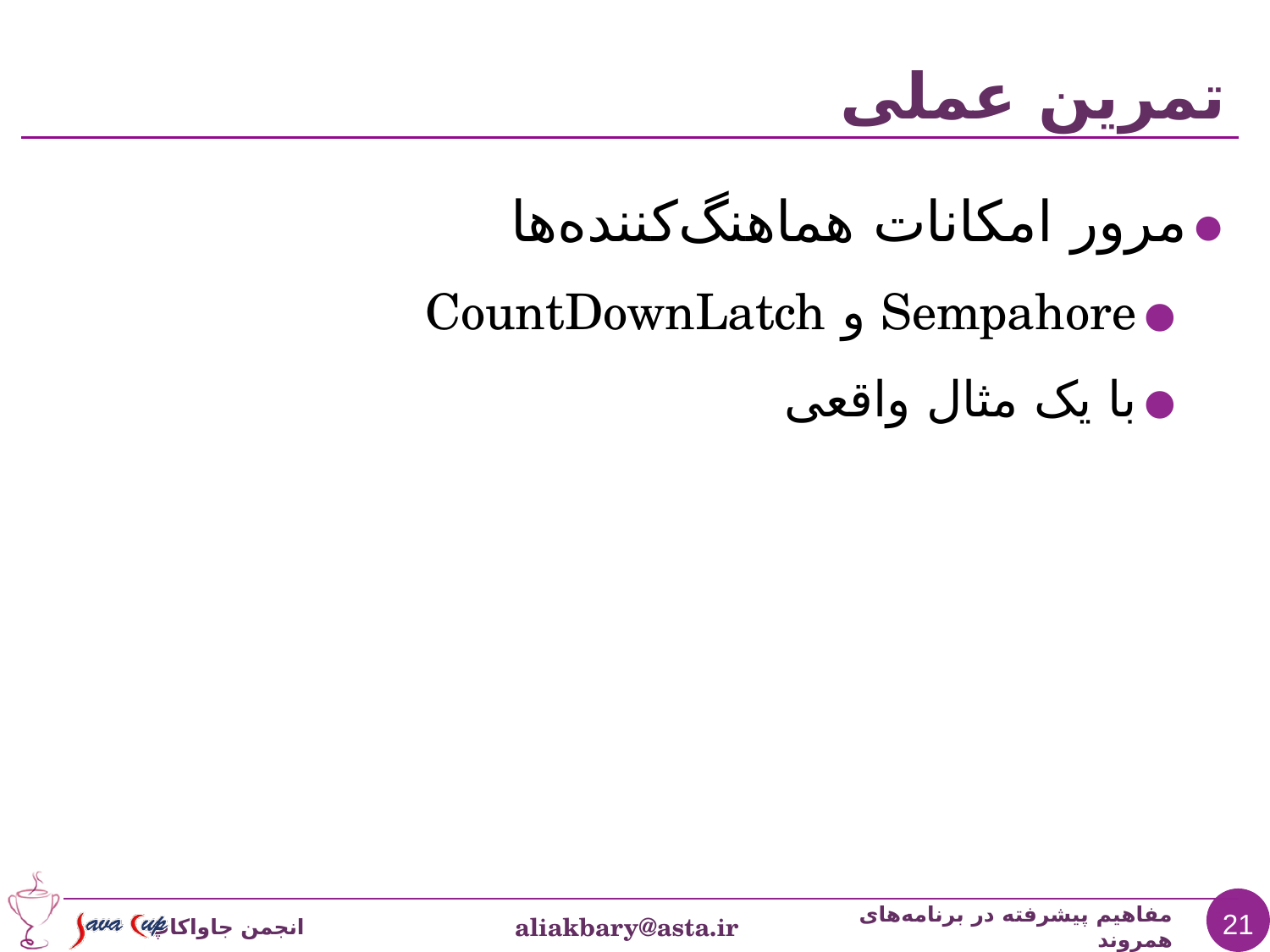

# تمرین عملی
مرور امکانات هماهنگ‌کننده‌ها
Sempahore و CountDownLatch
با یک مثال واقعی